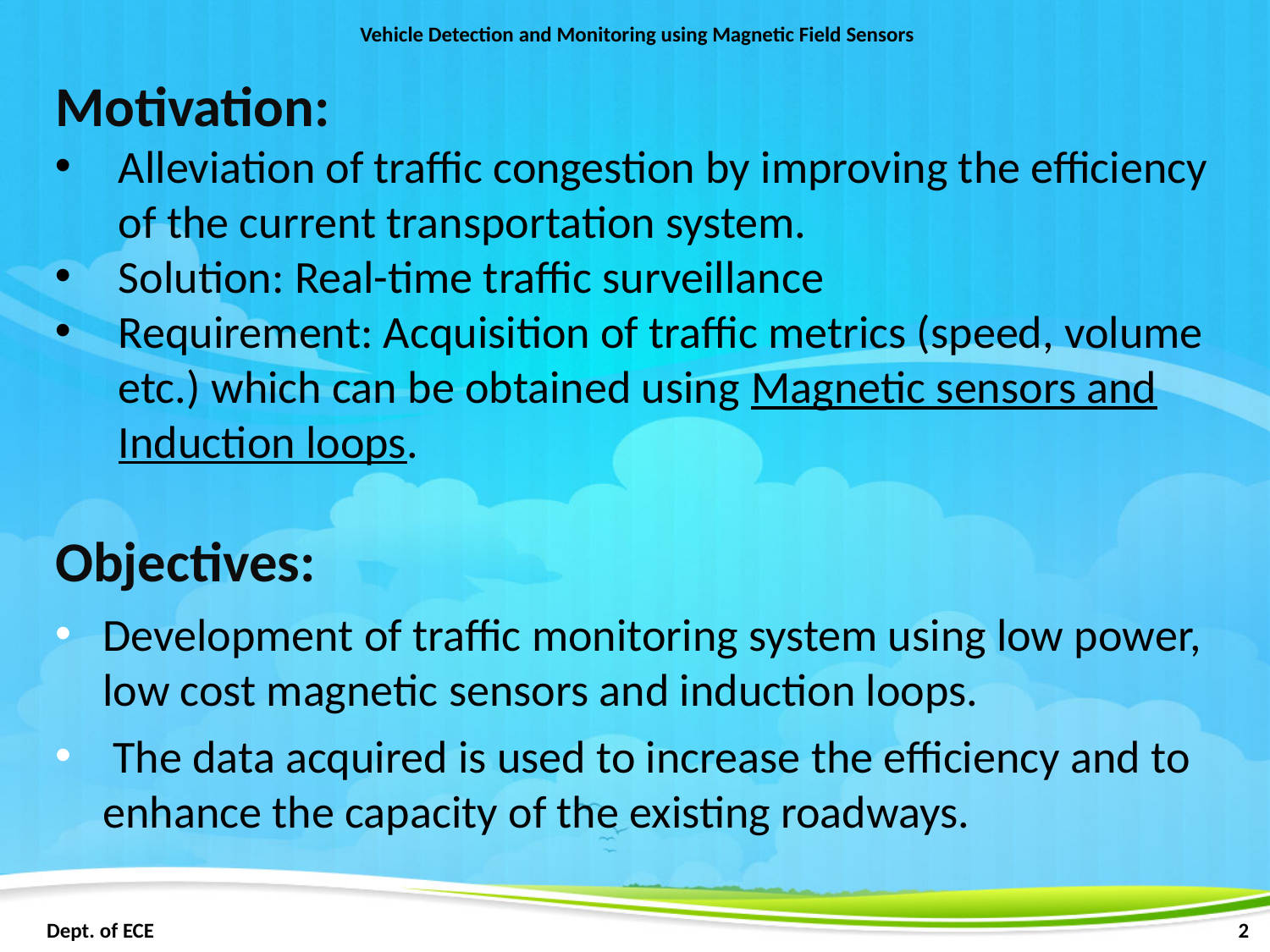

Vehicle Detection and Monitoring using Magnetic Field Sensors
Motivation:
Alleviation of traffic congestion by improving the efficiency of the current transportation system.
Solution: Real-time traffic surveillance
Requirement: Acquisition of traffic metrics (speed, volume etc.) which can be obtained using Magnetic sensors and Induction loops.

Objectives:
Development of traffic monitoring system using low power, low cost magnetic sensors and induction loops.
 The data acquired is used to increase the efficiency and to enhance the capacity of the existing roadways.
       Dept. of ECE								                 2